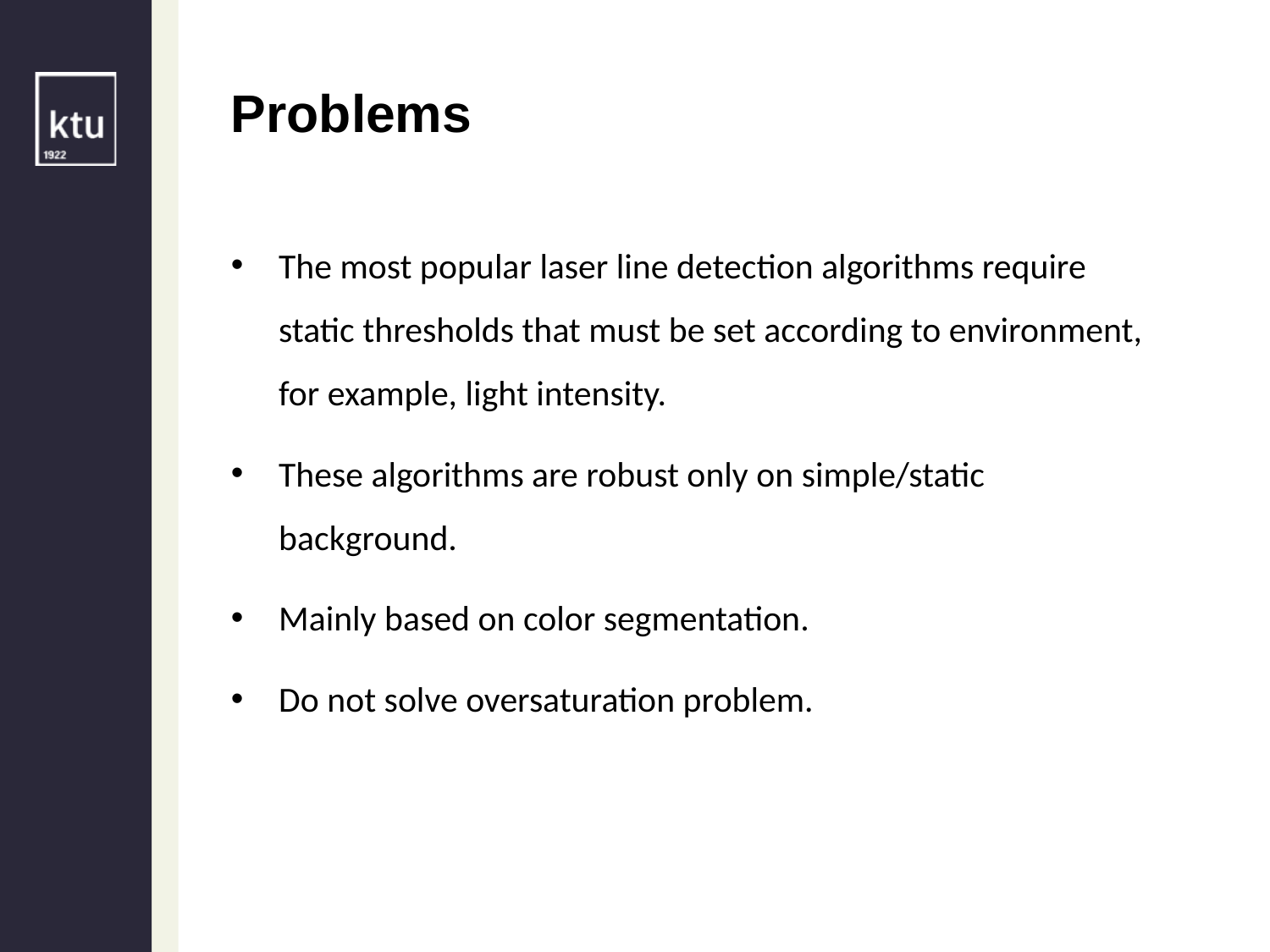

Problems
The most popular laser line detection algorithms require static thresholds that must be set according to environment, for example, light intensity.
These algorithms are robust only on simple/static background.
Mainly based on color segmentation.
Do not solve oversaturation problem.